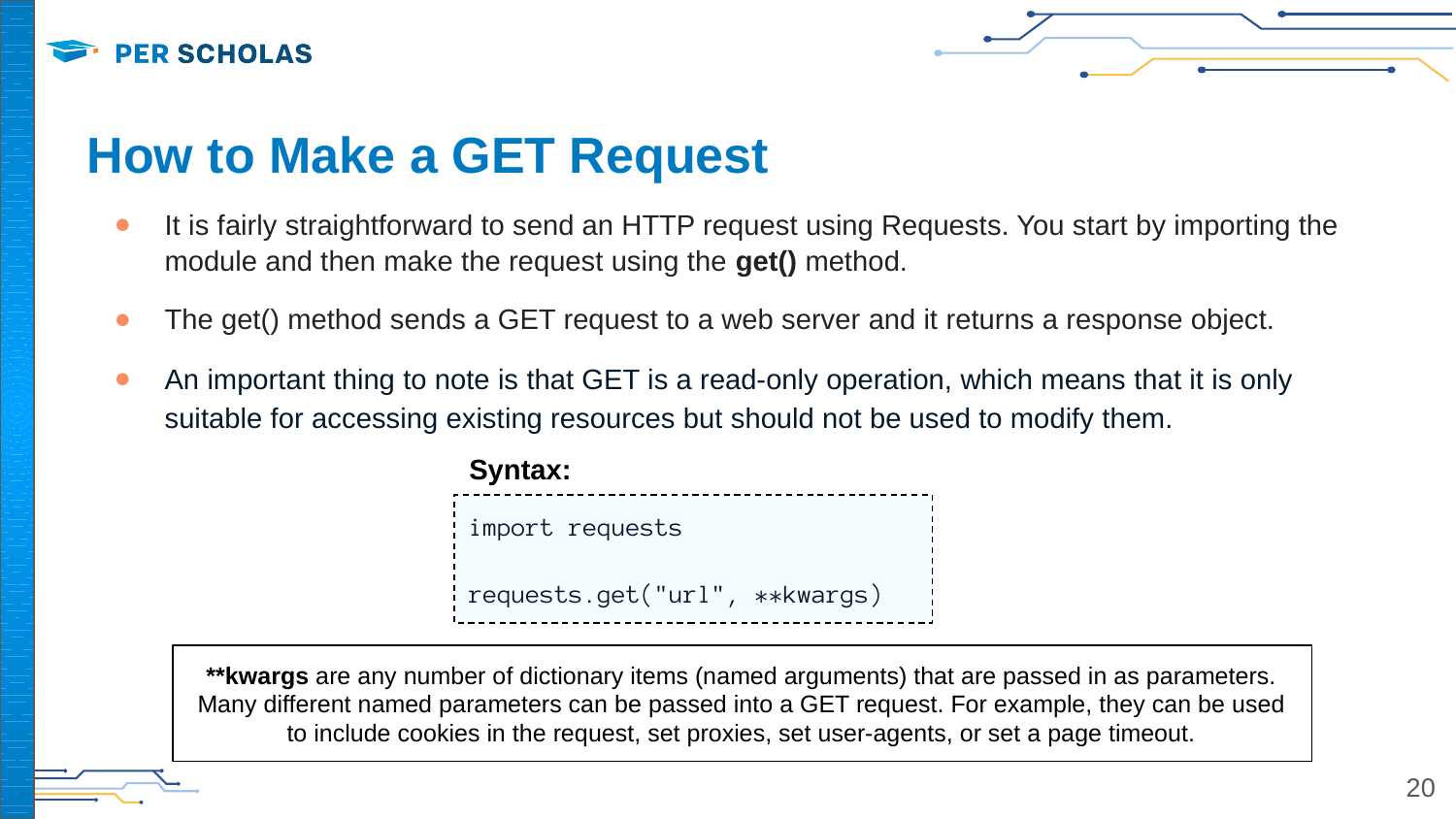

# How to Make a GET Request
It is fairly straightforward to send an HTTP request using Requests. You start by importing the module and then make the request using the get() method.
The get() method sends a GET request to a web server and it returns a response object.
An important thing to note is that GET is a read-only operation, which means that it is only suitable for accessing existing resources but should not be used to modify them.
Syntax:
import requests

requests.get("url", **kwargs)
**kwargs are any number of dictionary items (named arguments) that are passed in as parameters. Many different named parameters can be passed into a GET request. For example, they can be used to include cookies in the request, set proxies, set user-agents, or set a page timeout.
20